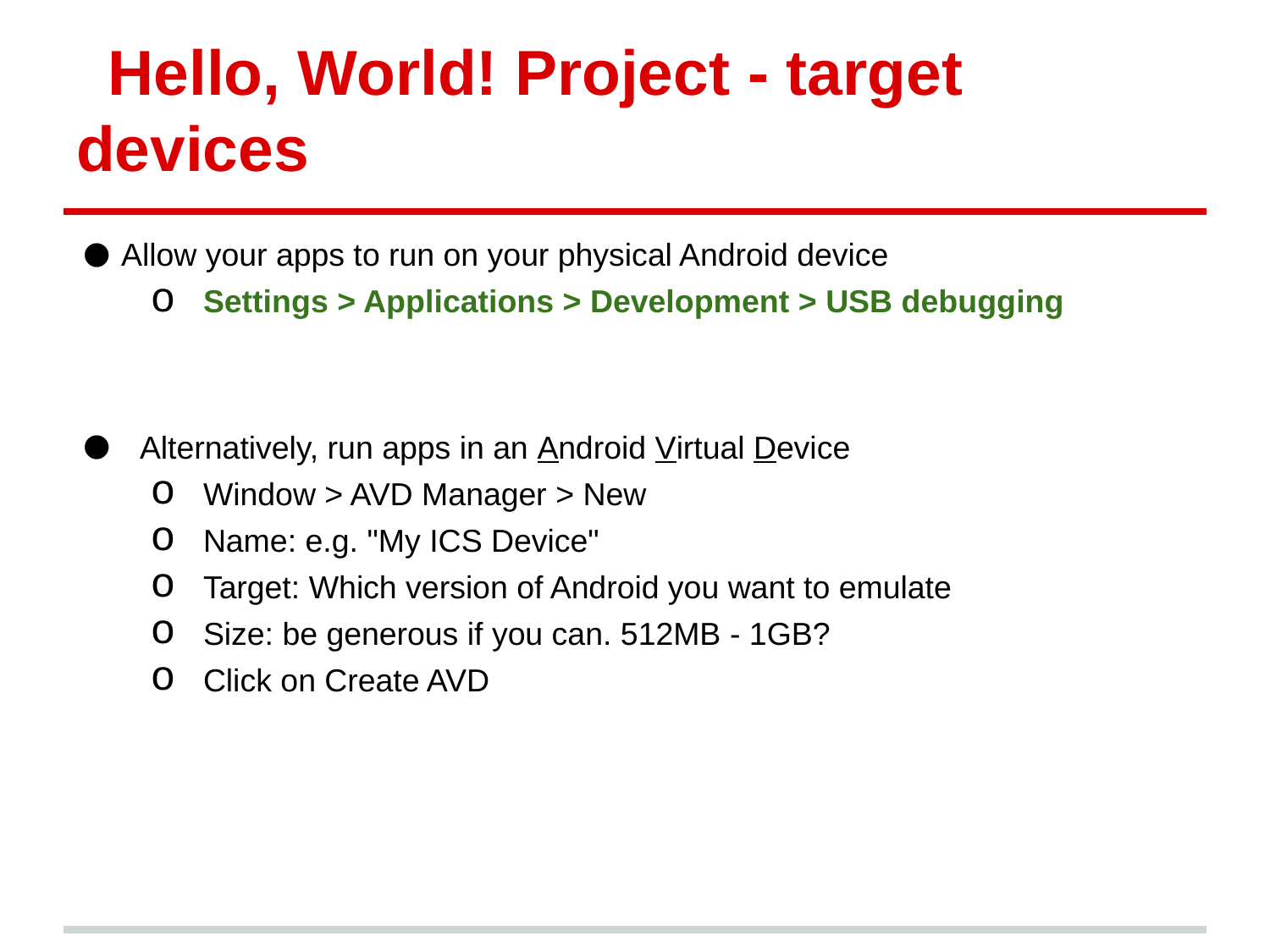

# Hello, World! Project - target devices
Allow your apps to run on your physical Android device
Settings > Applications > Development > USB debugging

Alternatively, run apps in an Android Virtual Device
Window > AVD Manager > New
Name: e.g. "My ICS Device"
Target: Which version of Android you want to emulate
Size: be generous if you can. 512MB - 1GB?
Click on Create AVD